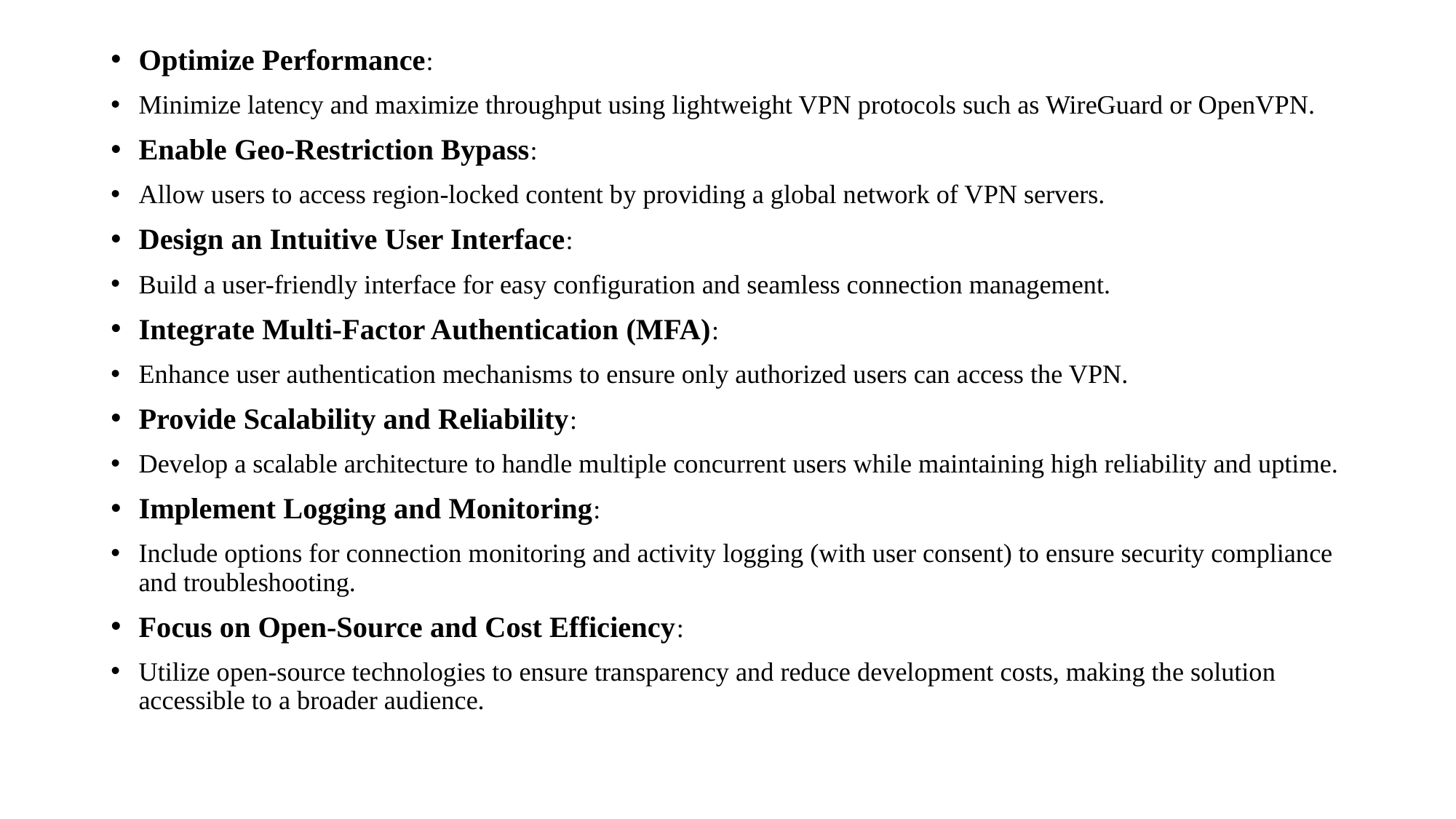

Optimize Performance:
Minimize latency and maximize throughput using lightweight VPN protocols such as WireGuard or OpenVPN.
Enable Geo-Restriction Bypass:
Allow users to access region-locked content by providing a global network of VPN servers.
Design an Intuitive User Interface:
Build a user-friendly interface for easy configuration and seamless connection management.
Integrate Multi-Factor Authentication (MFA):
Enhance user authentication mechanisms to ensure only authorized users can access the VPN.
Provide Scalability and Reliability:
Develop a scalable architecture to handle multiple concurrent users while maintaining high reliability and uptime.
Implement Logging and Monitoring:
Include options for connection monitoring and activity logging (with user consent) to ensure security compliance and troubleshooting.
Focus on Open-Source and Cost Efficiency:
Utilize open-source technologies to ensure transparency and reduce development costs, making the solution accessible to a broader audience.